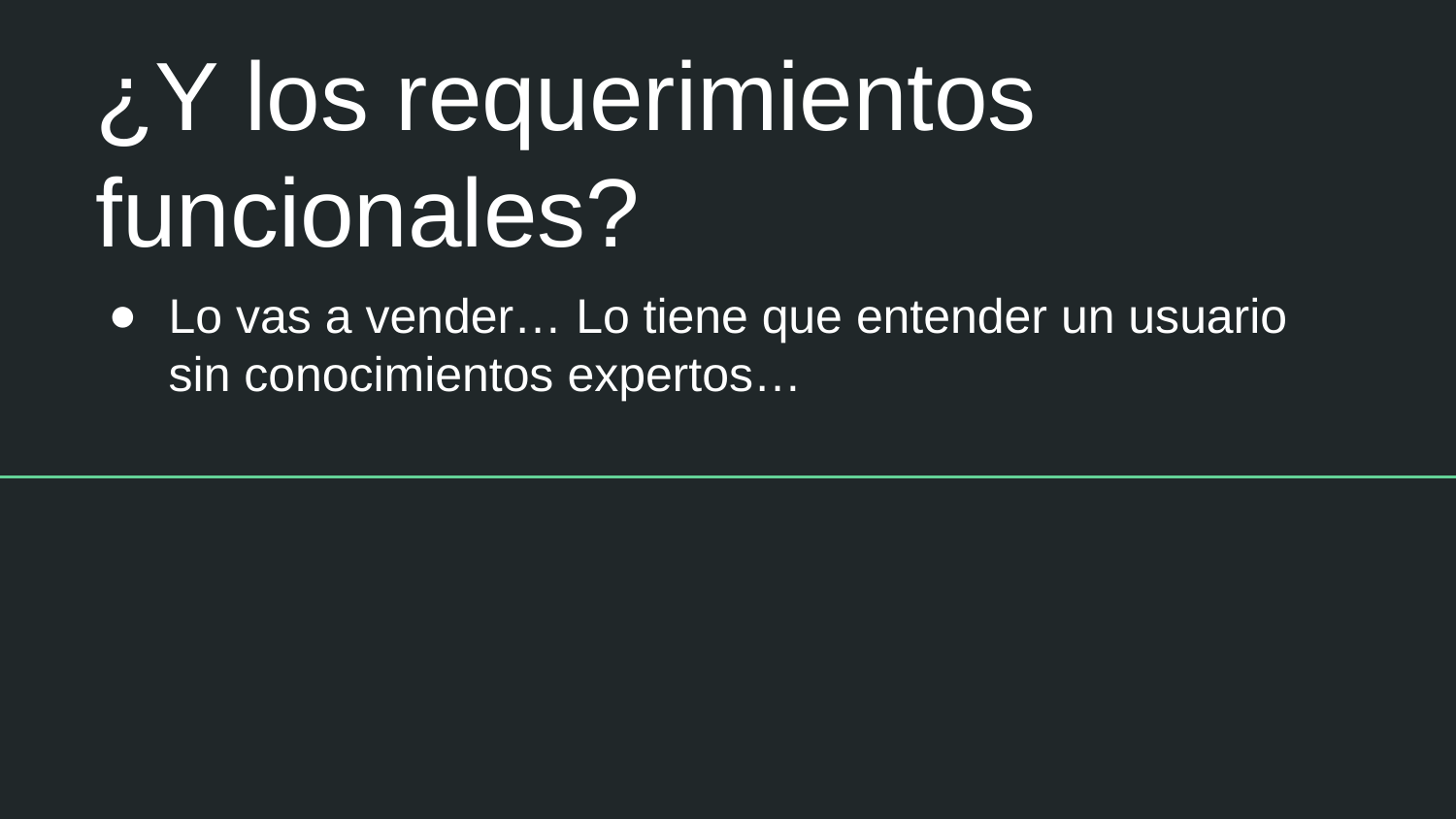

# ¿Y los requerimientos funcionales?
Lo vas a vender… Lo tiene que entender un usuario sin conocimientos expertos…